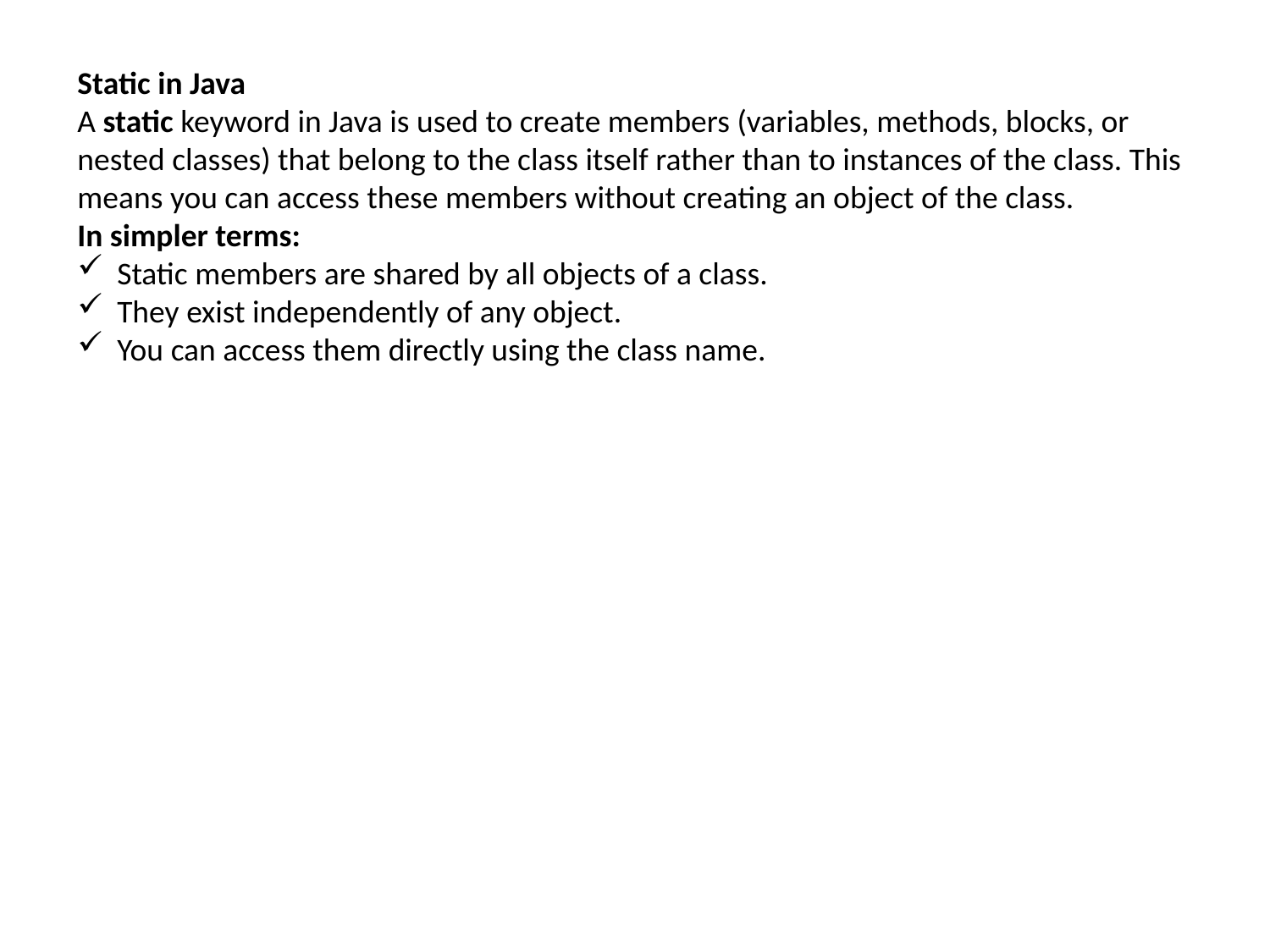

Static in Java
A static keyword in Java is used to create members (variables, methods, blocks, or nested classes) that belong to the class itself rather than to instances of the class. This means you can access these members without creating an object of the class.
In simpler terms:
Static members are shared by all objects of a class.
They exist independently of any object.
You can access them directly using the class name.